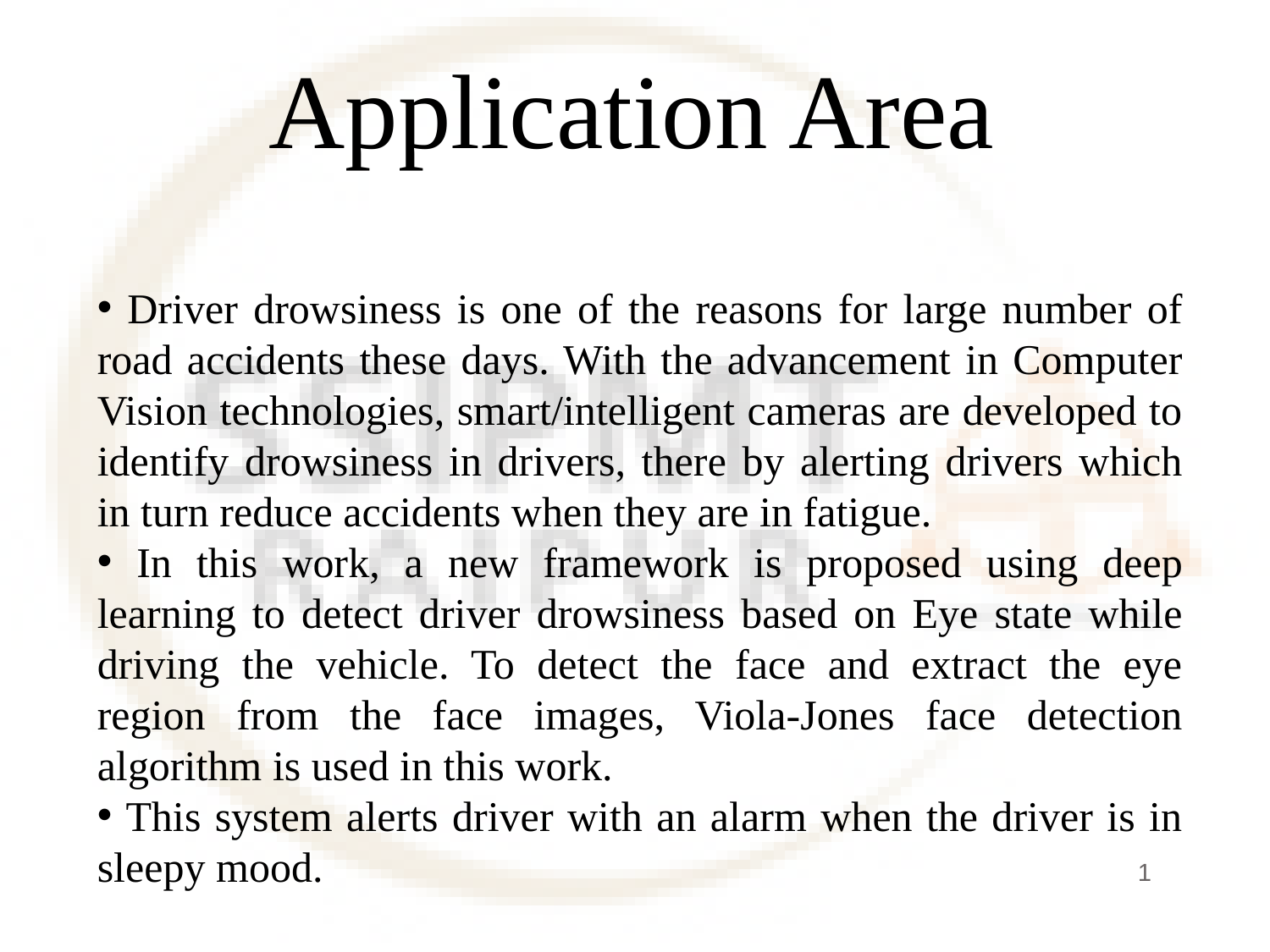

# Application Area
 Driver drowsiness is one of the reasons for large number of road accidents these days. With the advancement in Computer Vision technologies, smart/intelligent cameras are developed to identify drowsiness in drivers, there by alerting drivers which in turn reduce accidents when they are in fatigue.
 In this work, a new framework is proposed using deep learning to detect driver drowsiness based on Eye state while driving the vehicle. To detect the face and extract the eye region from the face images, Viola-Jones face detection algorithm is used in this work.
 This system alerts driver with an alarm when the driver is in sleepy mood.
1